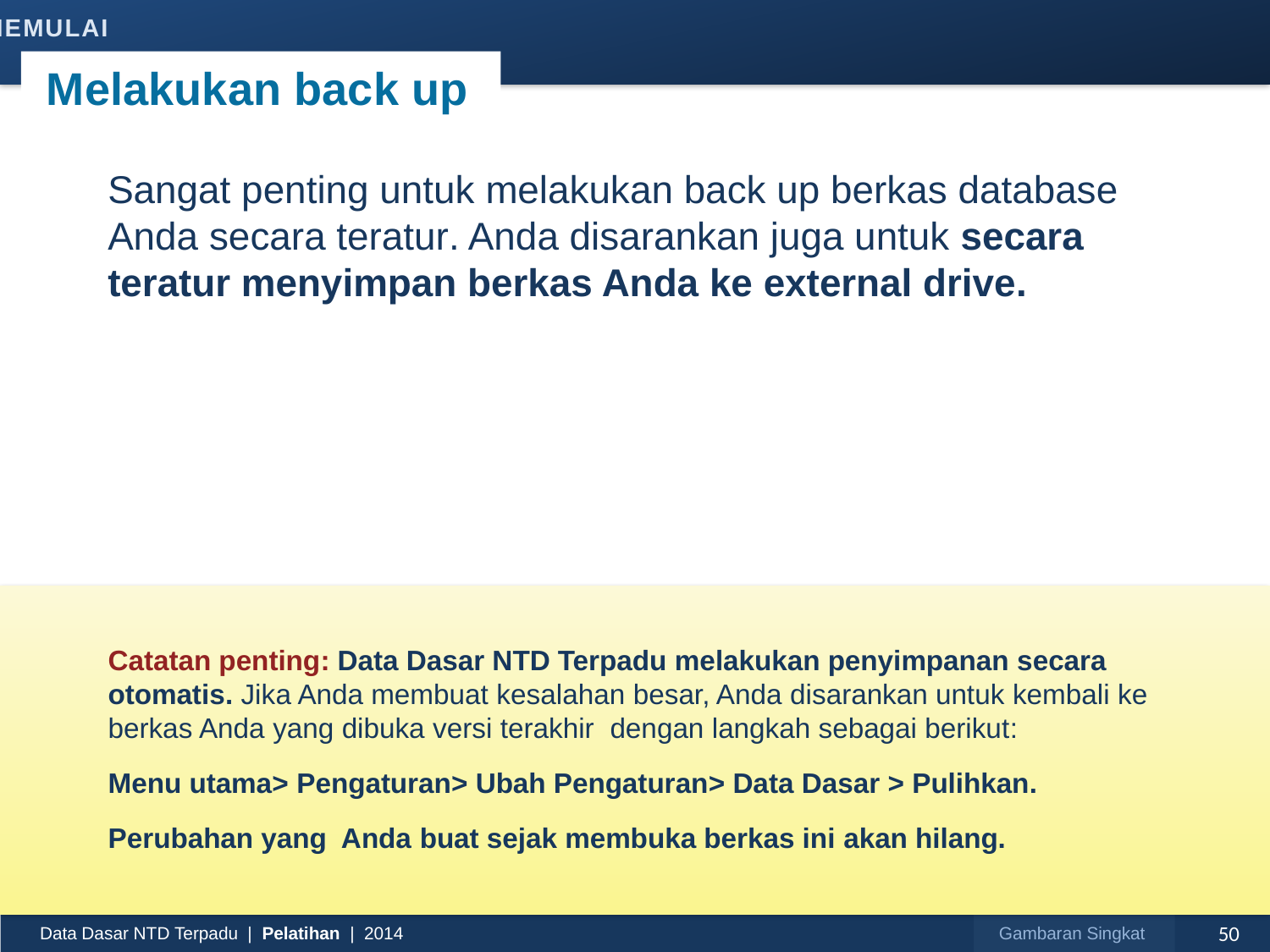

memulai

# Melakukan back up
Sangat penting untuk melakukan back up berkas database Anda secara teratur. Anda disarankan juga untuk secara teratur menyimpan berkas Anda ke external drive.

Catatan penting: Data Dasar NTD Terpadu melakukan penyimpanan secara otomatis. Jika Anda membuat kesalahan besar, Anda disarankan untuk kembali ke berkas Anda yang dibuka versi terakhir  dengan langkah sebagai berikut:
Menu utama> Pengaturan> Ubah Pengaturan> Data Dasar > Pulihkan.
Perubahan yang  Anda buat sejak membuka berkas ini akan hilang.